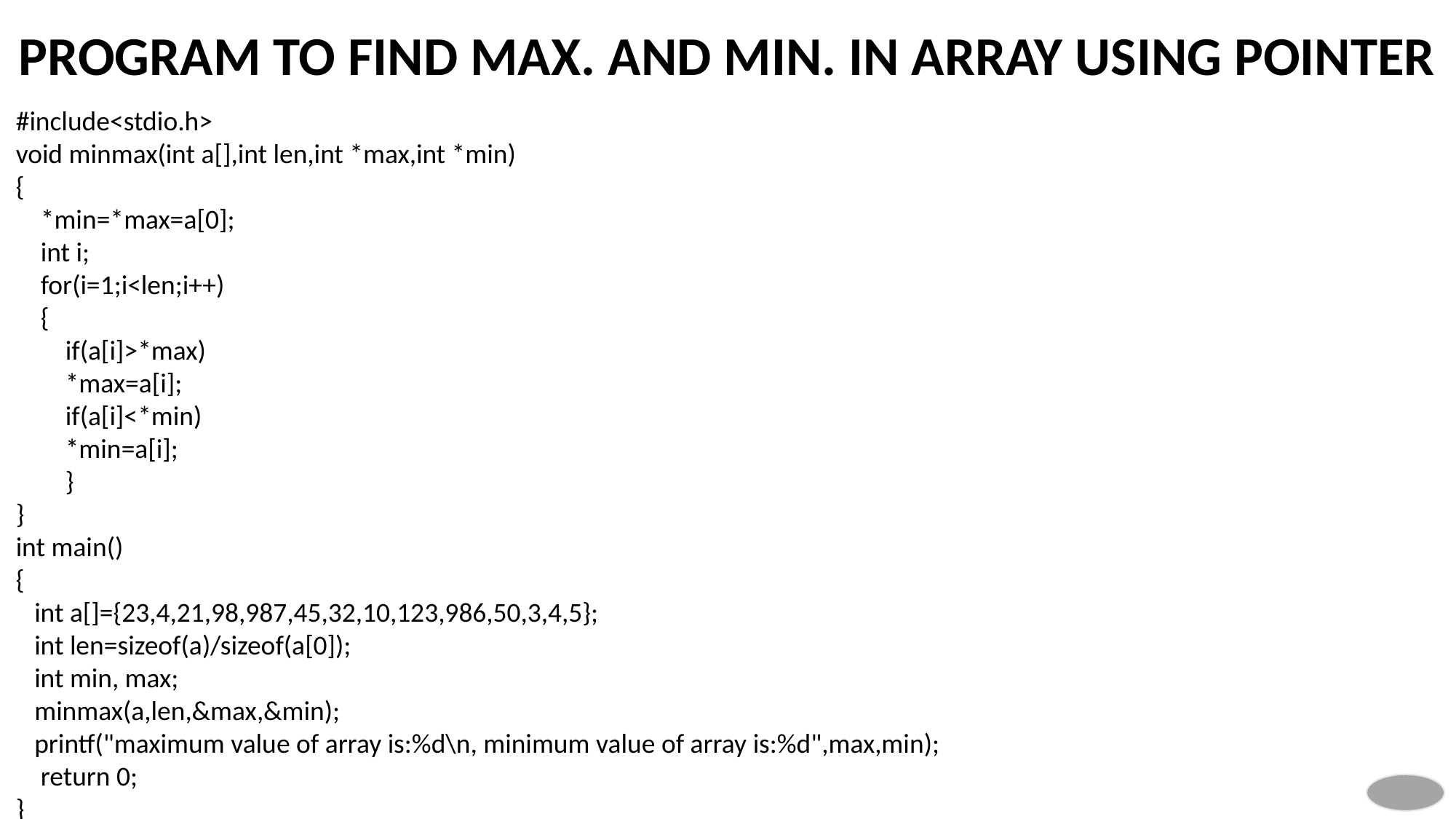

#include<stdio.h>
void minmax(int a[],int len,int *max,int *min)
{
    *min=*max=a[0];
    int i;
    for(i=1;i<len;i++)
    {
        if(a[i]>*max)
        *max=a[i];
        if(a[i]<*min)
        *min=a[i];
        }
}
int main()
{
   int a[]={23,4,21,98,987,45,32,10,123,986,50,3,4,5};
   int len=sizeof(a)/sizeof(a[0]);
   int min, max;
   minmax(a,len,&max,&min);
   printf("maximum value of array is:%d\n, minimum value of array is:%d",max,min);
    return 0;
}

# PROGRAM TO FIND MAX. AND MIN. IN ARRAY USING POINTER